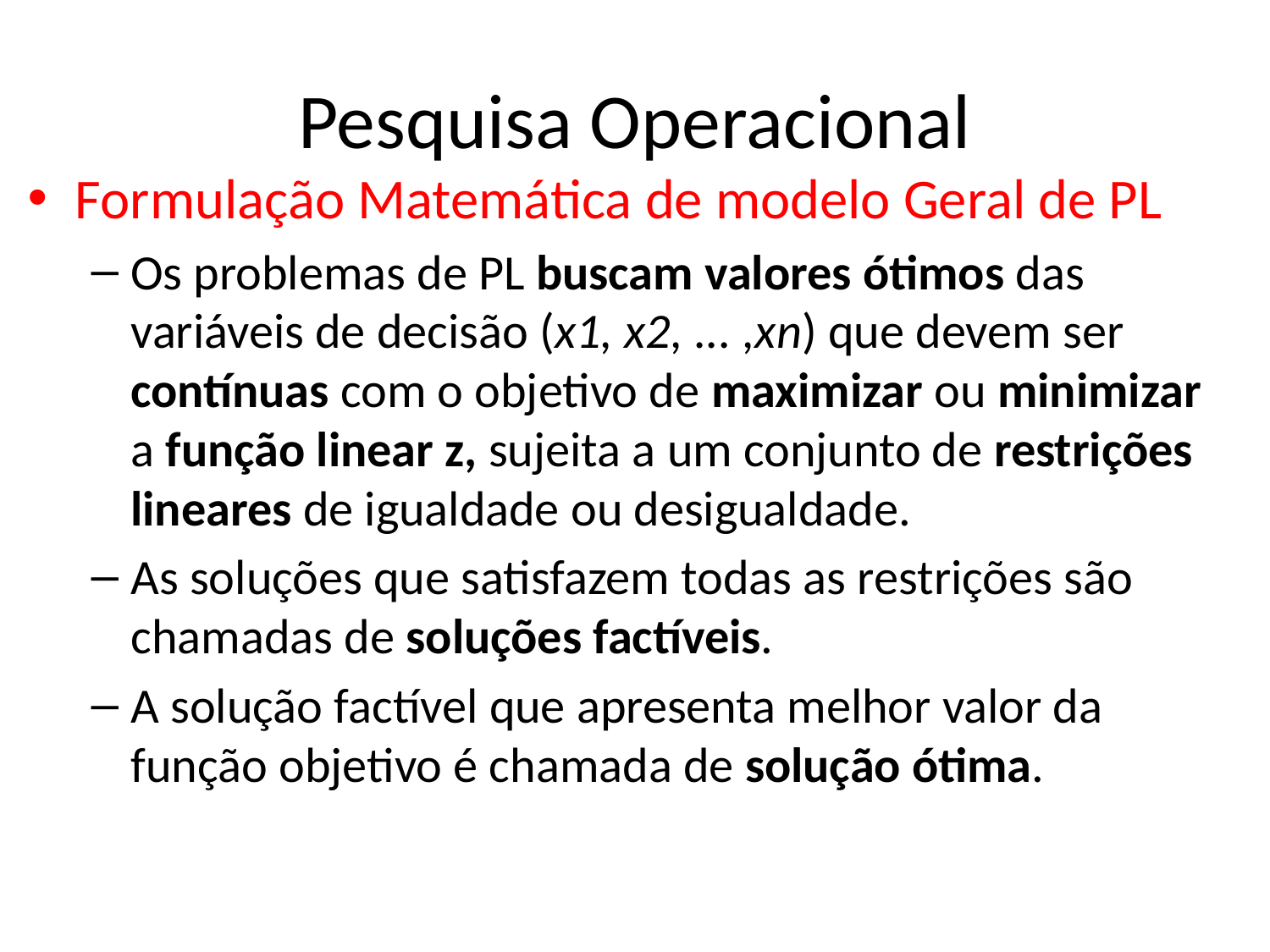

# Pesquisa Operacional
Formulação Matemática de modelo Geral de PL
Os problemas de PL buscam valores ótimos das variáveis de decisão (x1, x2, ... ,xn) que devem ser contínuas com o objetivo de maximizar ou minimizar a função linear z, sujeita a um conjunto de restrições lineares de igualdade ou desigualdade.
As soluções que satisfazem todas as restrições são chamadas de soluções factíveis.
A solução factível que apresenta melhor valor da função objetivo é chamada de solução ótima.